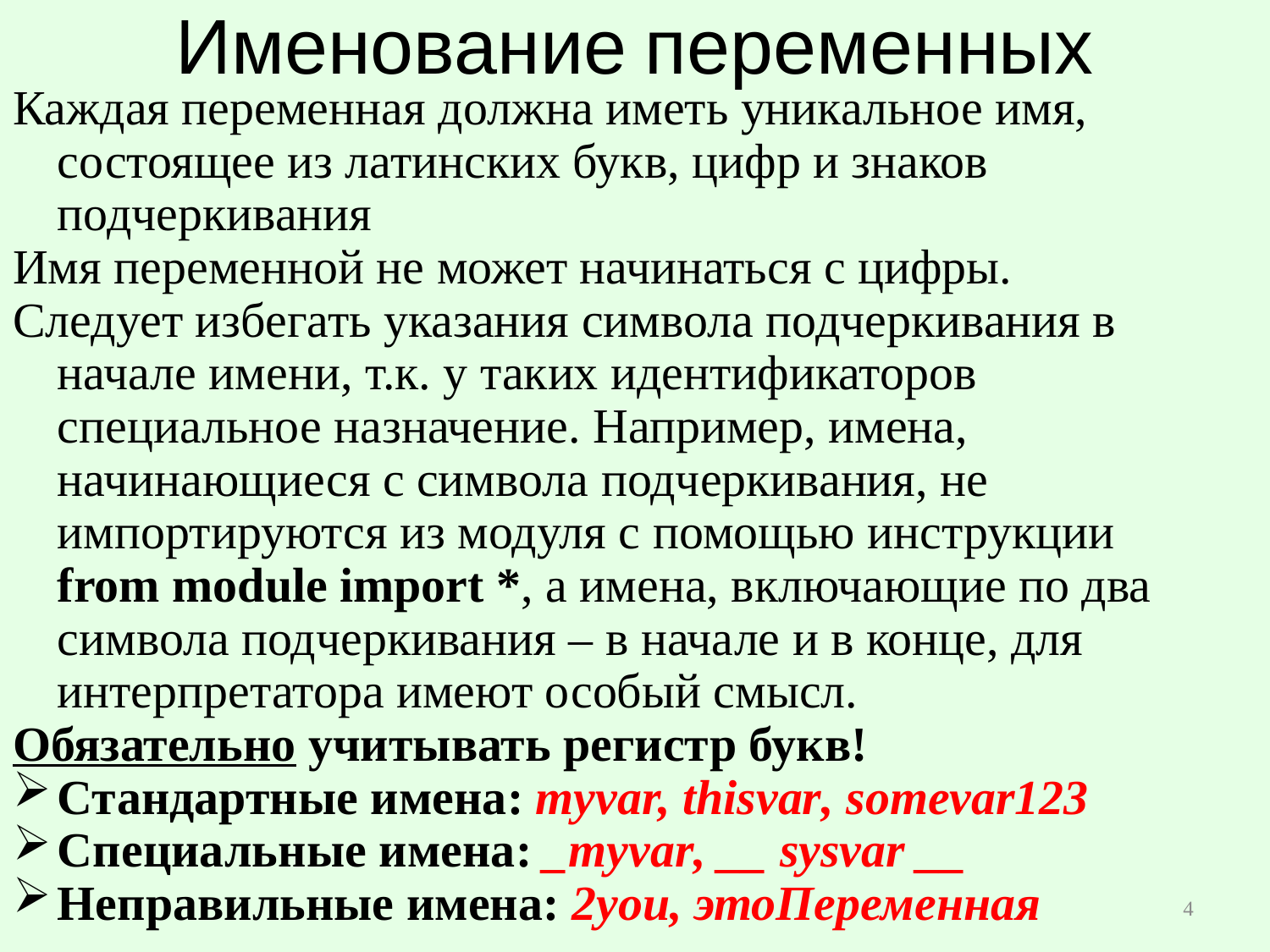

# Именование переменных
Каждая переменная должна иметь уникальное имя, состоящее из латинских букв, цифр и знаков подчеркивания
Имя переменной не может начинаться с цифры.
Следует избегать указания символа подчеркивания в начале имени, т.к. у таких идентификаторов специальное назначение. Например, имена, начинающиеся с символа подчеркивания, не импортируются из модуля с помощью инструкции
from module import *, а имена, включающие по два символа подчеркивания – в начале и в конце, для интерпретатора имеют особый смысл.
Обязательно учитывать регистр букв!
Стандартные имена: myvar, thisvar, somevar123
Специальные имена: _myvar, __ sysvar __
Неправильные имена: 2you, этоПеременная
4